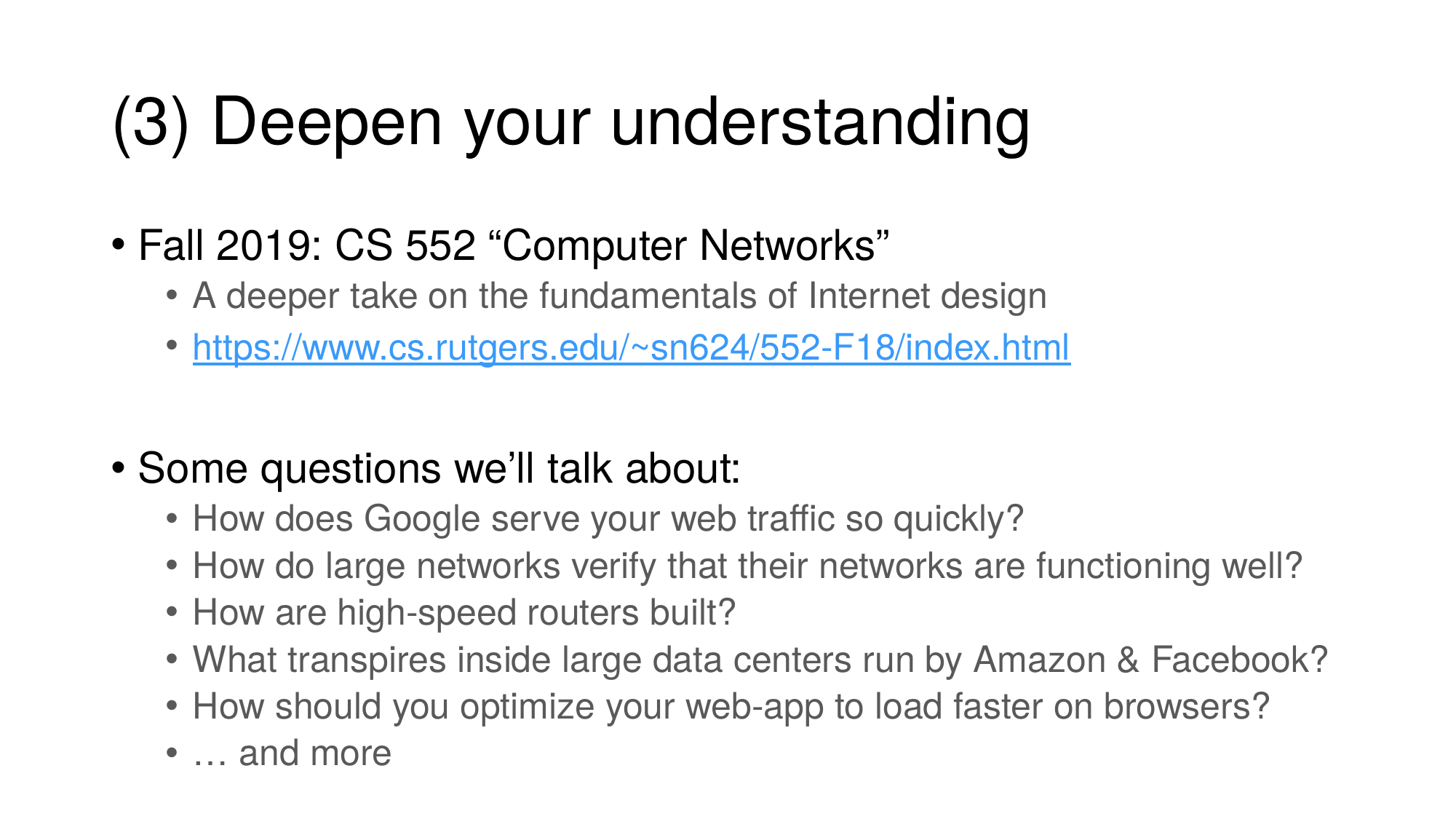

# (3) Deepen your understanding
Fall 2019: CS 552 “Computer Networks”
A deeper take on the fundamentals of Internet design
https://www.cs.rutgers.edu/~sn624/552-F18/index.html

Some questions we’ll talk about:
How does Google serve your web traffic so quickly?
How do large networks verify that their networks are functioning well?
How are high-speed routers built?
What transpires inside large data centers run by Amazon & Facebook?
How should you optimize your web-app to load faster on browsers?
… and more